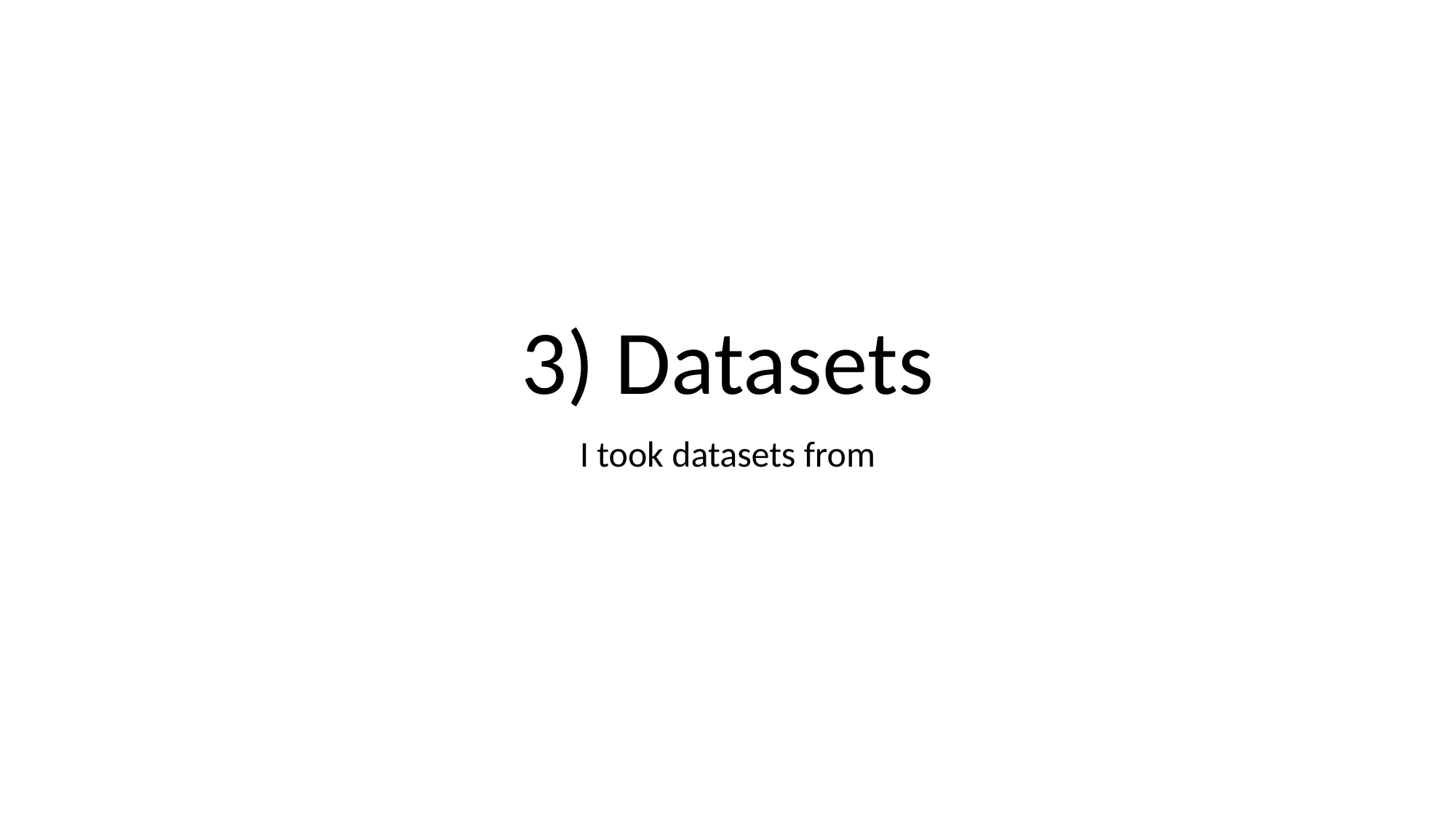

# 3) Datasets
I took datasets from